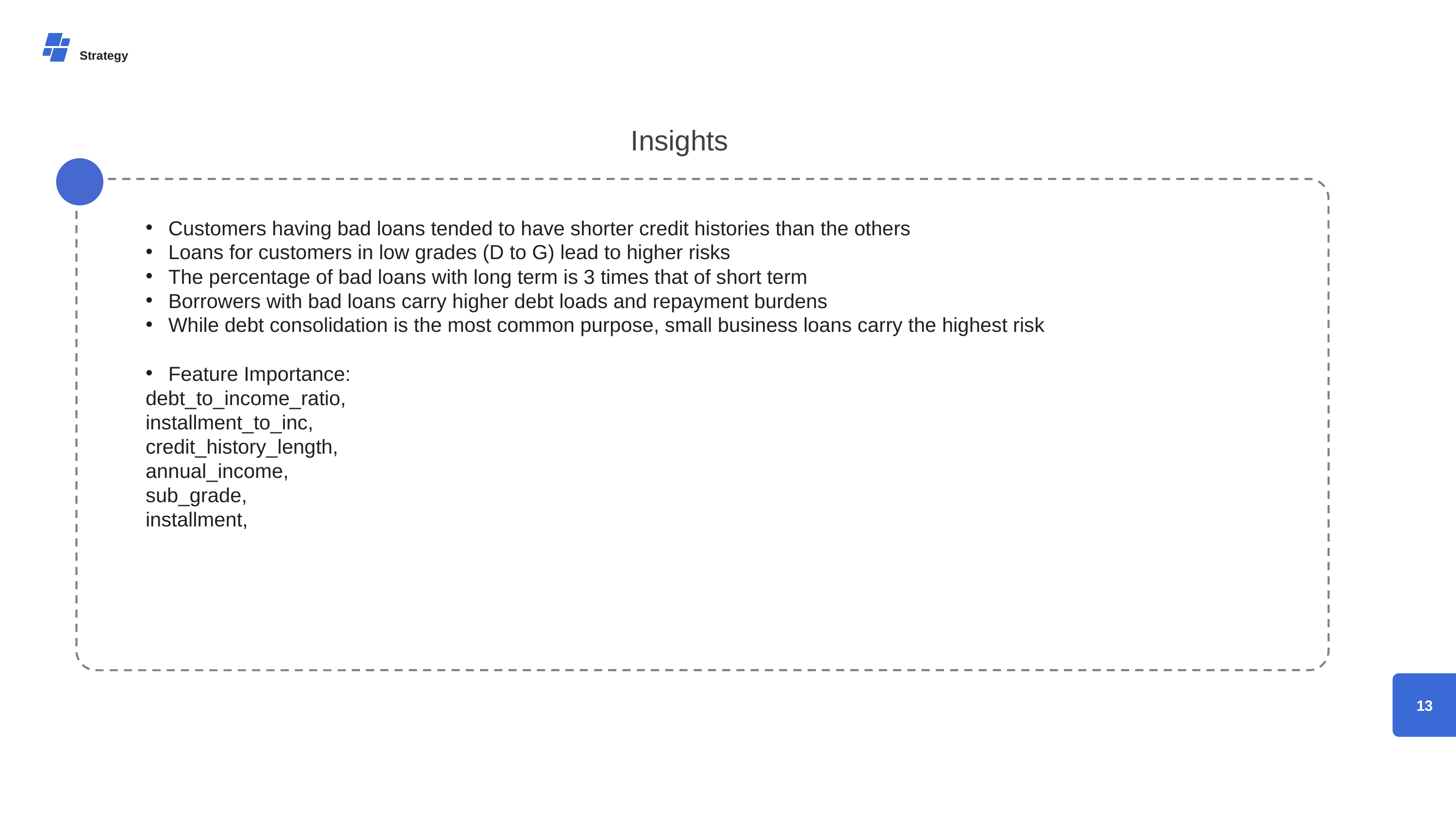

Strategy
Insights

Customers having bad loans tended to have shorter credit histories than the others
Loans for customers in low grades (D to G) lead to higher risks
The percentage of bad loans with long term is 3 times that of short term
Borrowers with bad loans carry higher debt loads and repayment burdens
While debt consolidation is the most common purpose, small business loans carry the highest risk

Feature Importance:
debt_to_income_ratio,
installment_to_inc,
credit_history_length,
annual_income,
sub_grade,
installment,

13